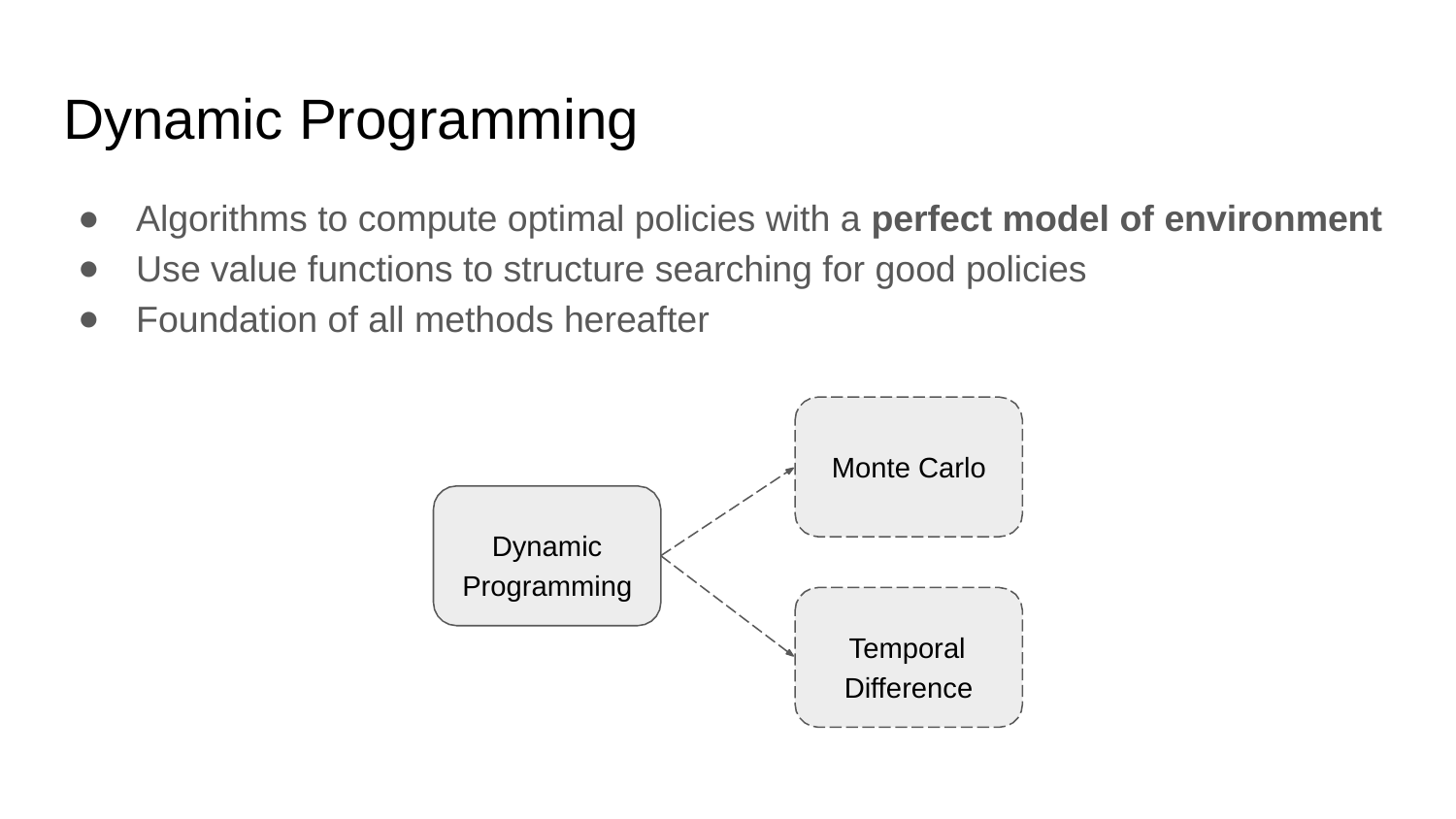

# Dynamic Programming
Algorithms to compute optimal policies with a perfect model of environment
Use value functions to structure searching for good policies
Foundation of all methods hereafter

Monte Carlo

Dynamic  Programming

Temporal  Difference